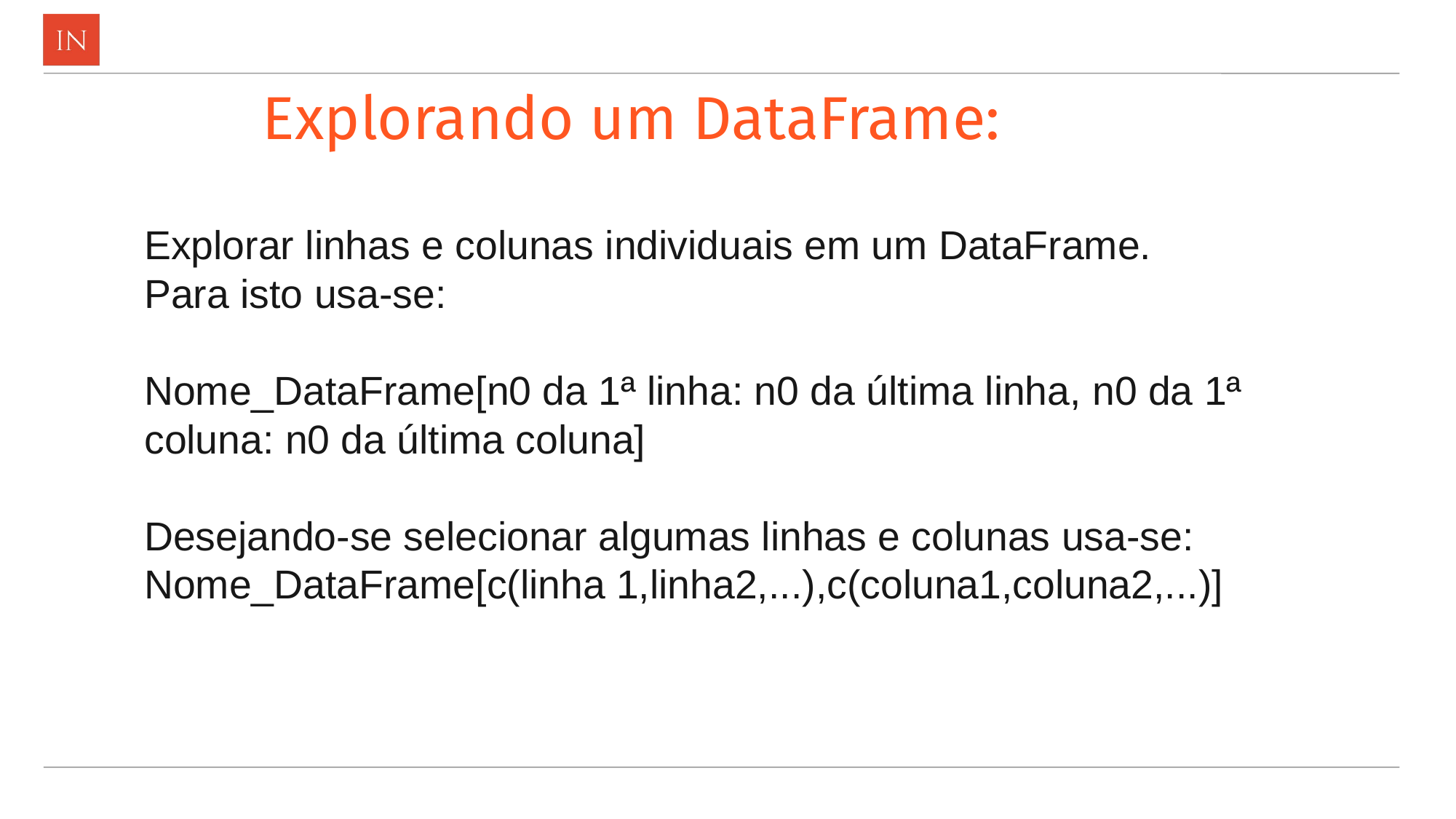

# Explorando um DataFrame:
Explorar linhas e colunas individuais em um DataFrame.
Para isto usa-se:

Nome_DataFrame[n0 da 1ª linha: n0 da última linha, n0 da 1ª coluna: n0 da última coluna]

Desejando-se selecionar algumas linhas e colunas usa-se:
Nome_DataFrame[c(linha 1,linha2,...),c(coluna1,coluna2,...)]